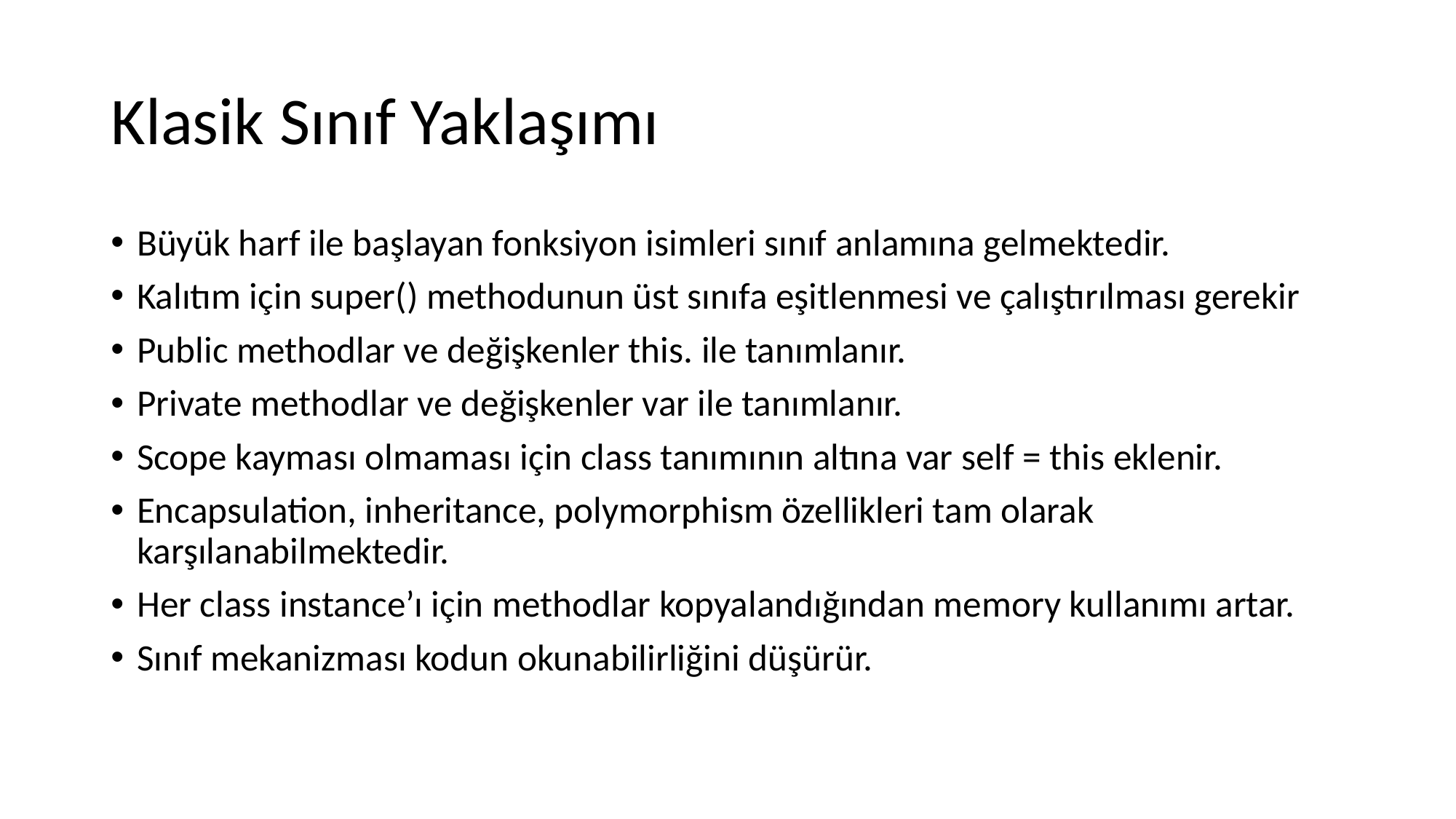

# Klasik Sınıf Yaklaşımı
Büyük harf ile başlayan fonksiyon isimleri sınıf anlamına gelmektedir.
Kalıtım için super() methodunun üst sınıfa eşitlenmesi ve çalıştırılması gerekir
Public methodlar ve değişkenler this. ile tanımlanır.
Private methodlar ve değişkenler var ile tanımlanır.
Scope kayması olmaması için class tanımının altına var self = this eklenir.
Encapsulation, inheritance, polymorphism özellikleri tam olarak karşılanabilmektedir.
Her class instance’ı için methodlar kopyalandığından memory kullanımı artar.
Sınıf mekanizması kodun okunabilirliğini düşürür.